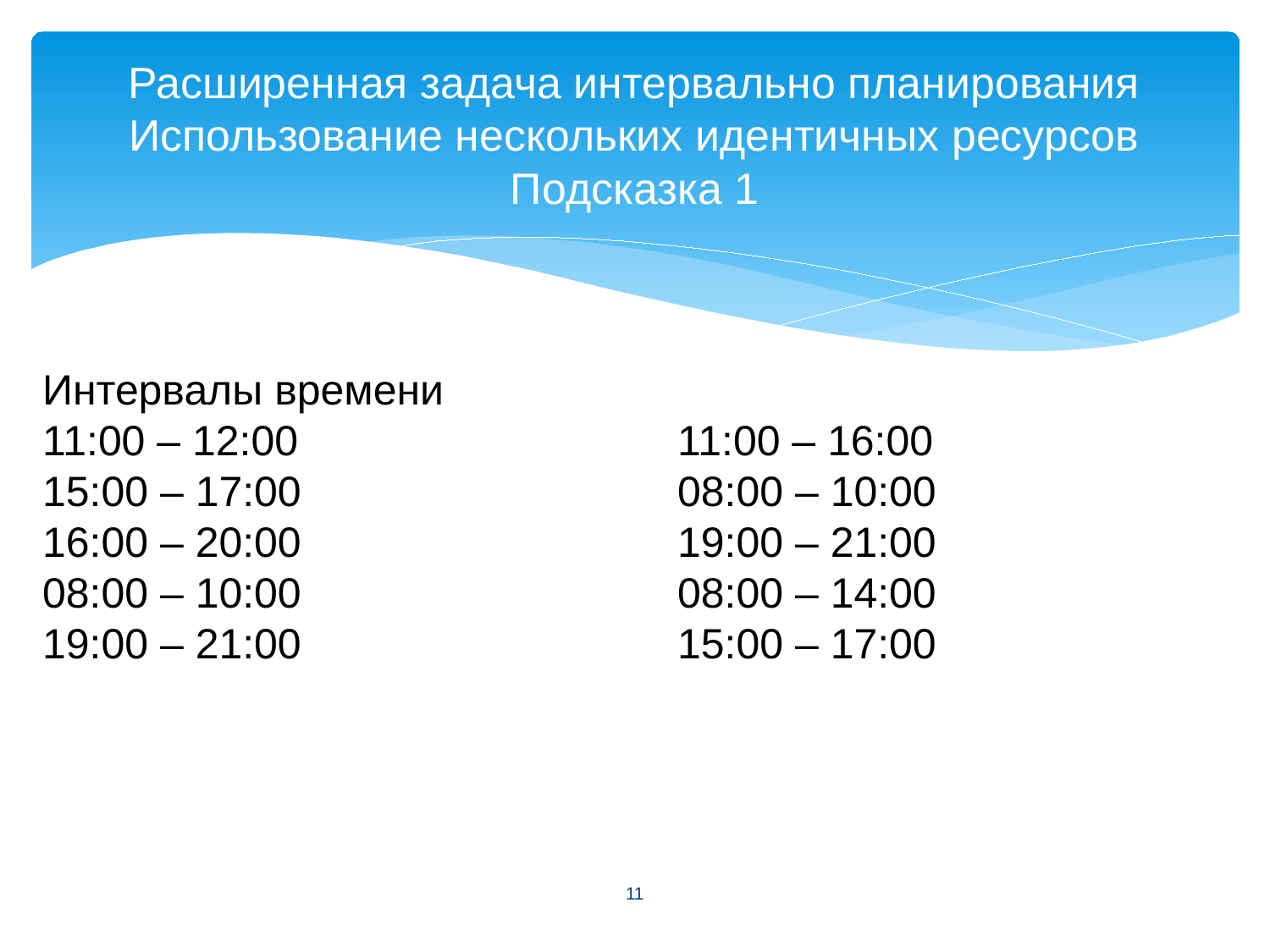

# Расширенная задача интервально планирования Использование нескольких идентичных ресурсов Подсказка 1
Интервалы времени
11:00 – 12:00			11:00 – 16:00
15:00 – 17:00			08:00 – 10:00
16:00 – 20:00			19:00 – 21:00
08:00 – 10:00			08:00 – 14:00
19:00 – 21:00			15:00 – 17:00
11